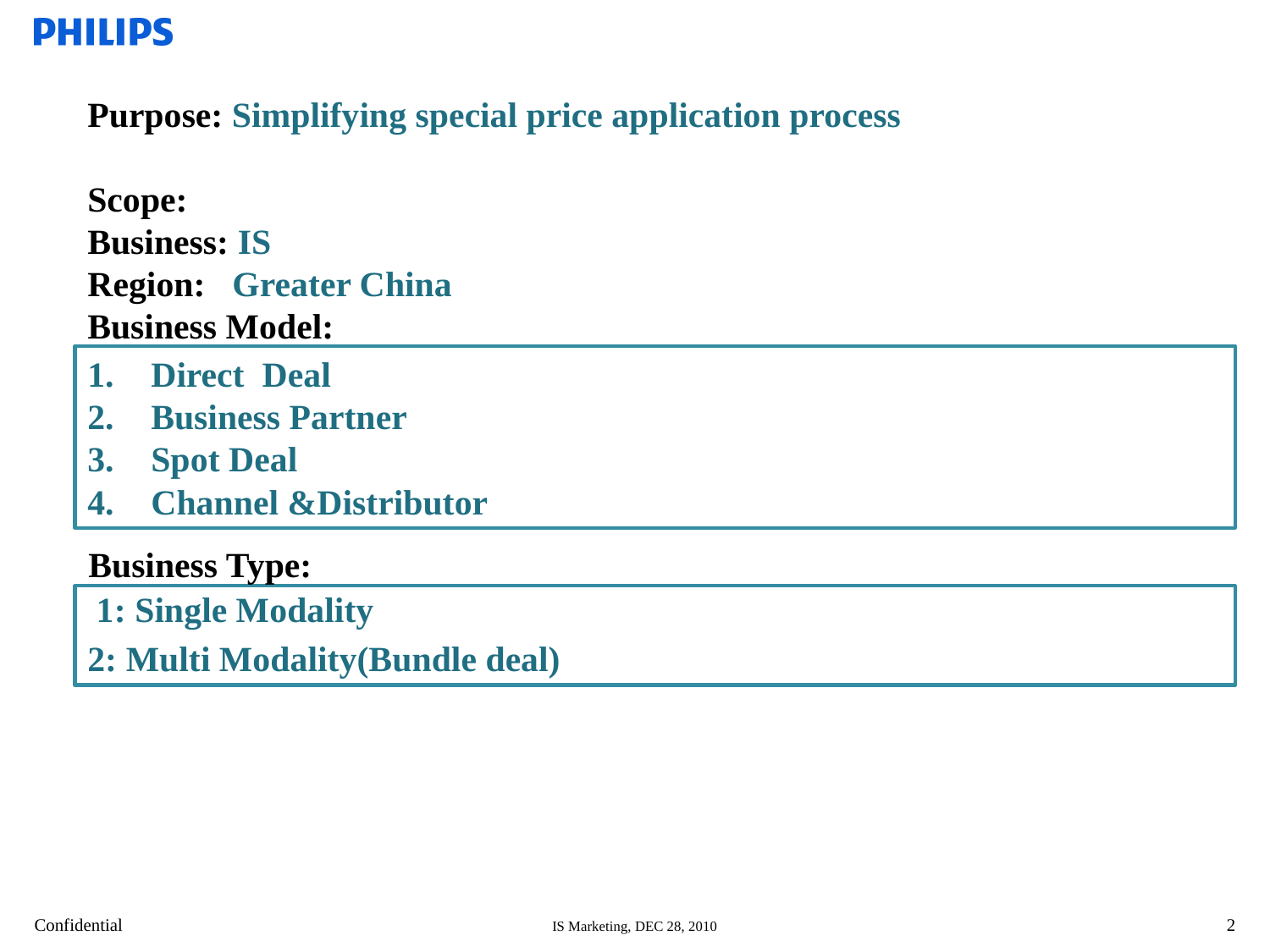

Purpose: Simplifying special price application process

Scope:
Business: IS
Region:   Greater China
Business Model:
Direct  Deal
Business Partner
Spot Deal
Channel &Distributor
Business Type:
 1: Single Modality
2: Multi Modality(Bundle deal)
2